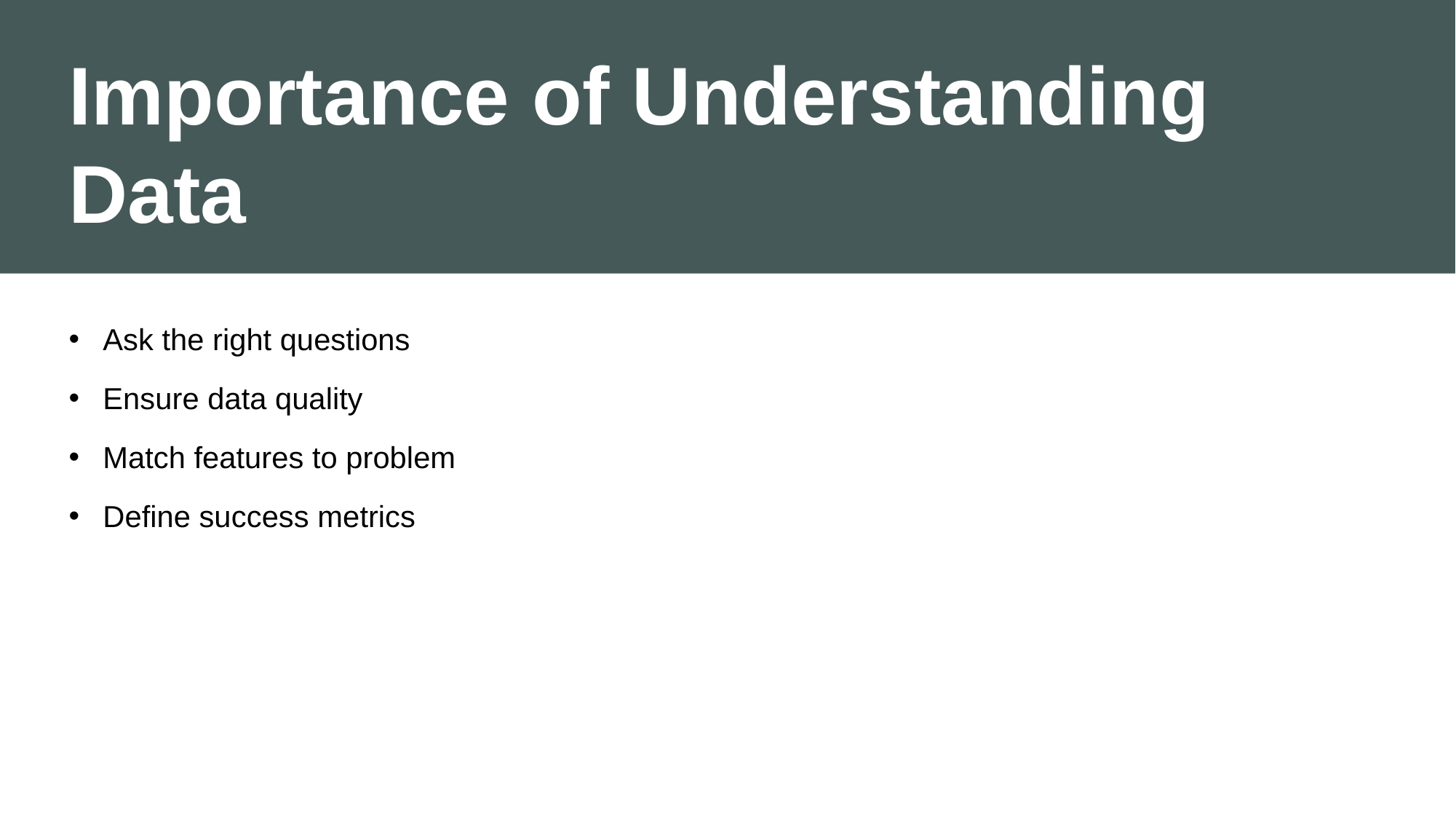

# Importance of Understanding Data
Ask the right questions
Ensure data quality
Match features to problem
Define success metrics